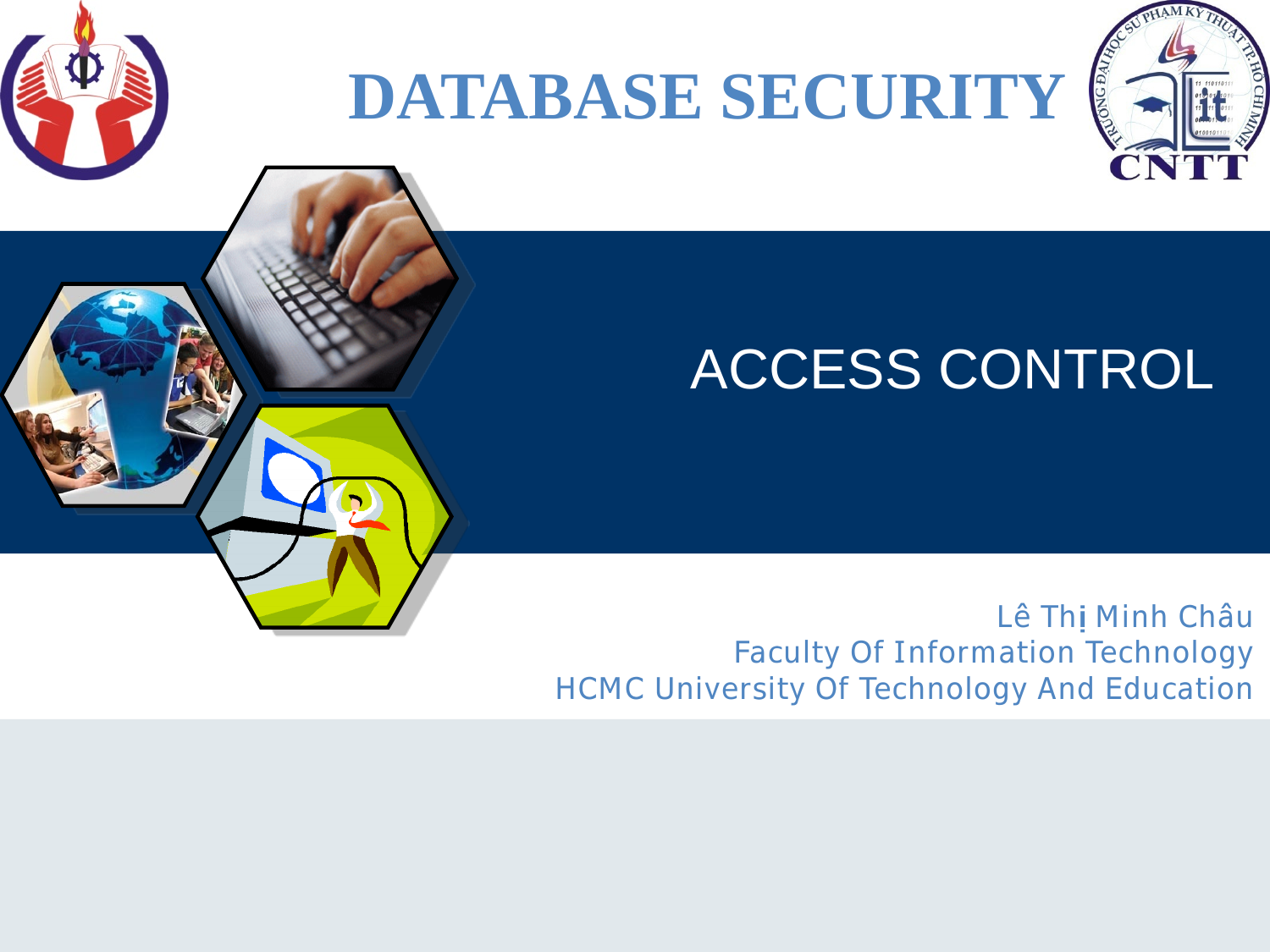

ACCESS CONTROL
Lê Thị Minh Châu
Faculty Of Information Technology
HCMC University Of Technology And Education